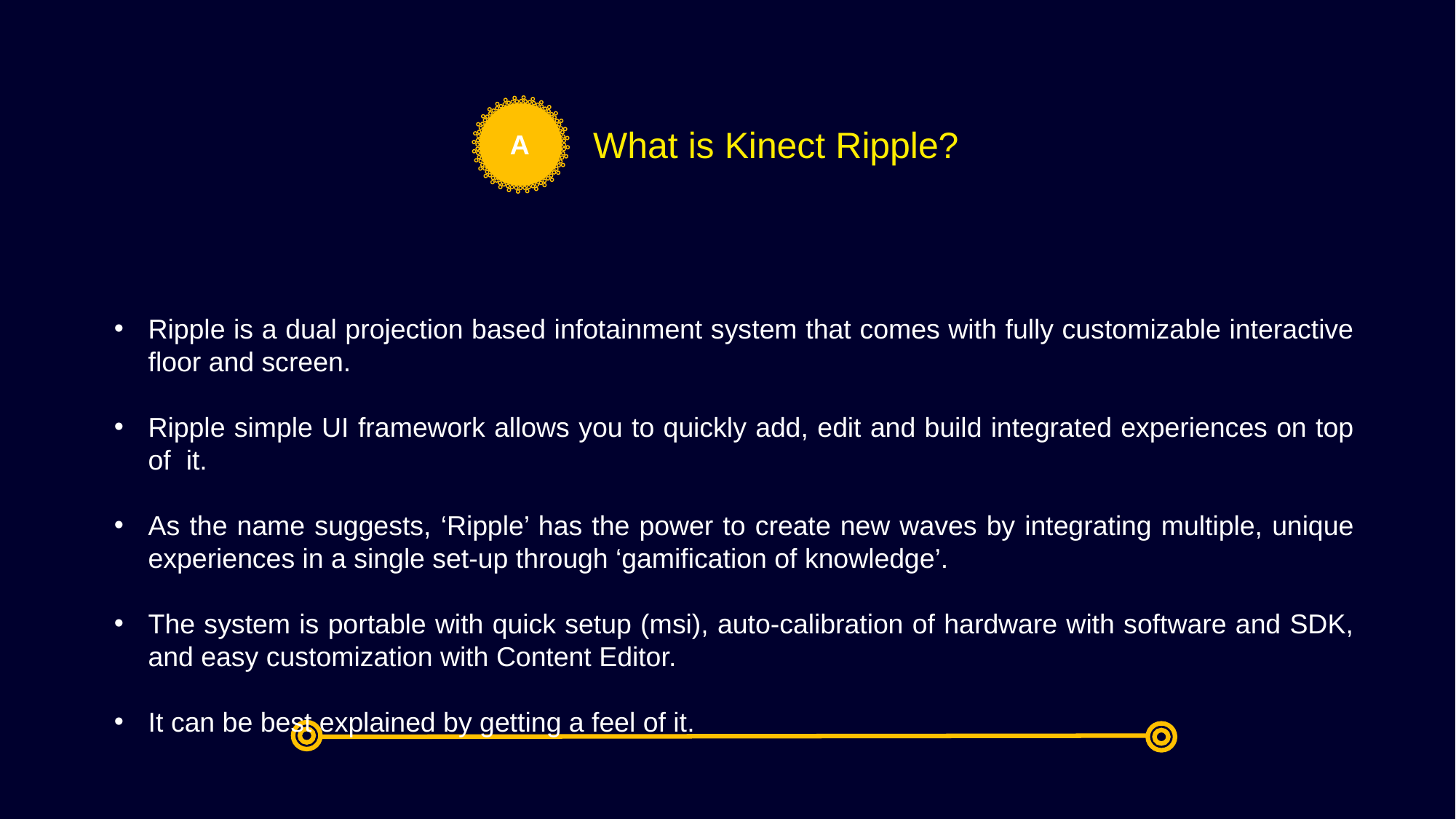

What is Kinect Ripple?
A
Ripple is a dual projection based infotainment system that comes with fully customizable interactive floor and screen.

Ripple simple UI framework allows you to quickly add, edit and build integrated experiences on top of  it.

As the name suggests, ‘Ripple’ has the power to create new waves by integrating multiple, unique experiences in a single set-up through ‘gamification of knowledge’.

The system is portable with quick setup (msi), auto-calibration of hardware with software and SDK, and easy customization with Content Editor.

It can be best explained by getting a feel of it.